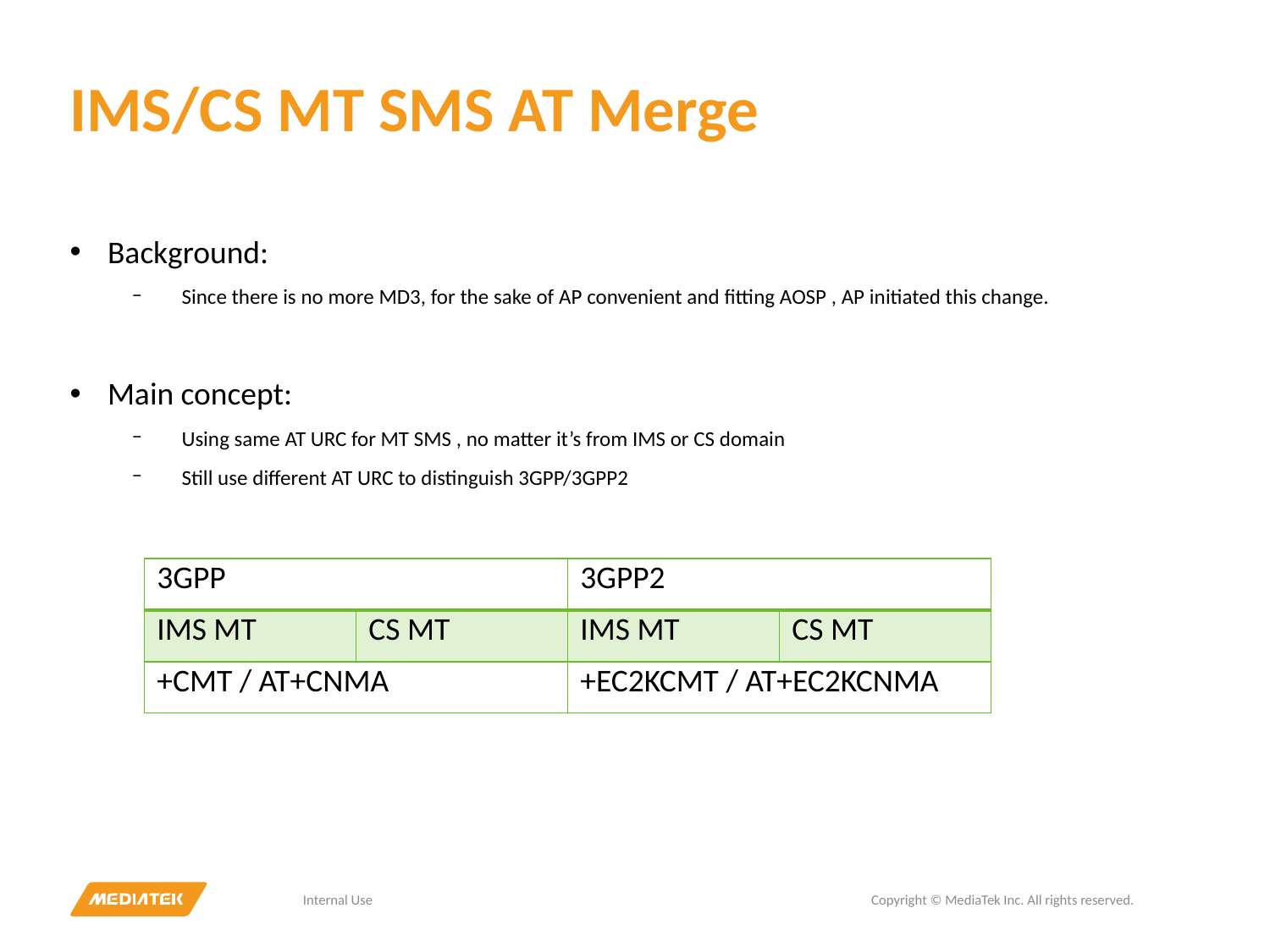

# IMS/CS MT SMS AT Merge
Background:
Since there is no more MD3, for the sake of AP convenient and fitting AOSP , AP initiated this change.

Main concept:
Using same AT URC for MT SMS , no matter it’s from IMS or CS domain
Still use different AT URC to distinguish 3GPP/3GPP2

| 3GPP |  | 3GPP2 |  |
| --- | --- | --- | --- |
| IMS MT | CS MT | IMS MT | CS MT |
| +CMT / AT+CNMA |  | +EC2KCMT / AT+EC2KCNMA |  |
Internal Use
Copyright © MediaTek Inc. All rights reserved.